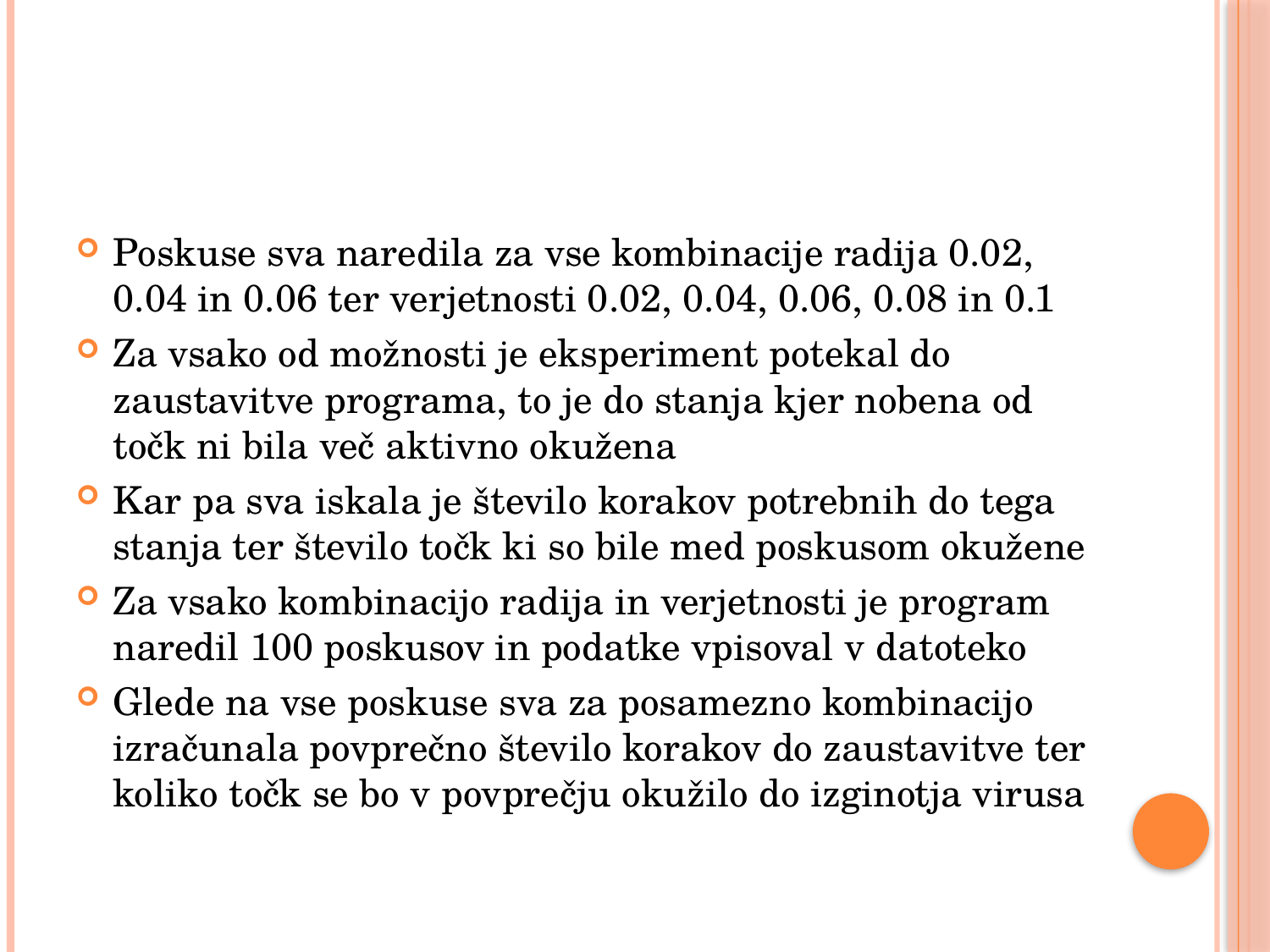

#
Poskuse sva naredila za vse kombinacije radija 0.02, 0.04 in 0.06 ter verjetnosti 0.02, 0.04, 0.06, 0.08 in 0.1
Za vsako od možnosti je eksperiment potekal do zaustavitve programa, to je do stanja kjer nobena od točk ni bila več aktivno okužena
Kar pa sva iskala je število korakov potrebnih do tega stanja ter število točk ki so bile med poskusom okužene
Za vsako kombinacijo radija in verjetnosti je program naredil 100 poskusov in podatke vpisoval v datoteko
Glede na vse poskuse sva za posamezno kombinacijo izračunala povprečno število korakov do zaustavitve ter koliko točk se bo v povprečju okužilo do izginotja virusa